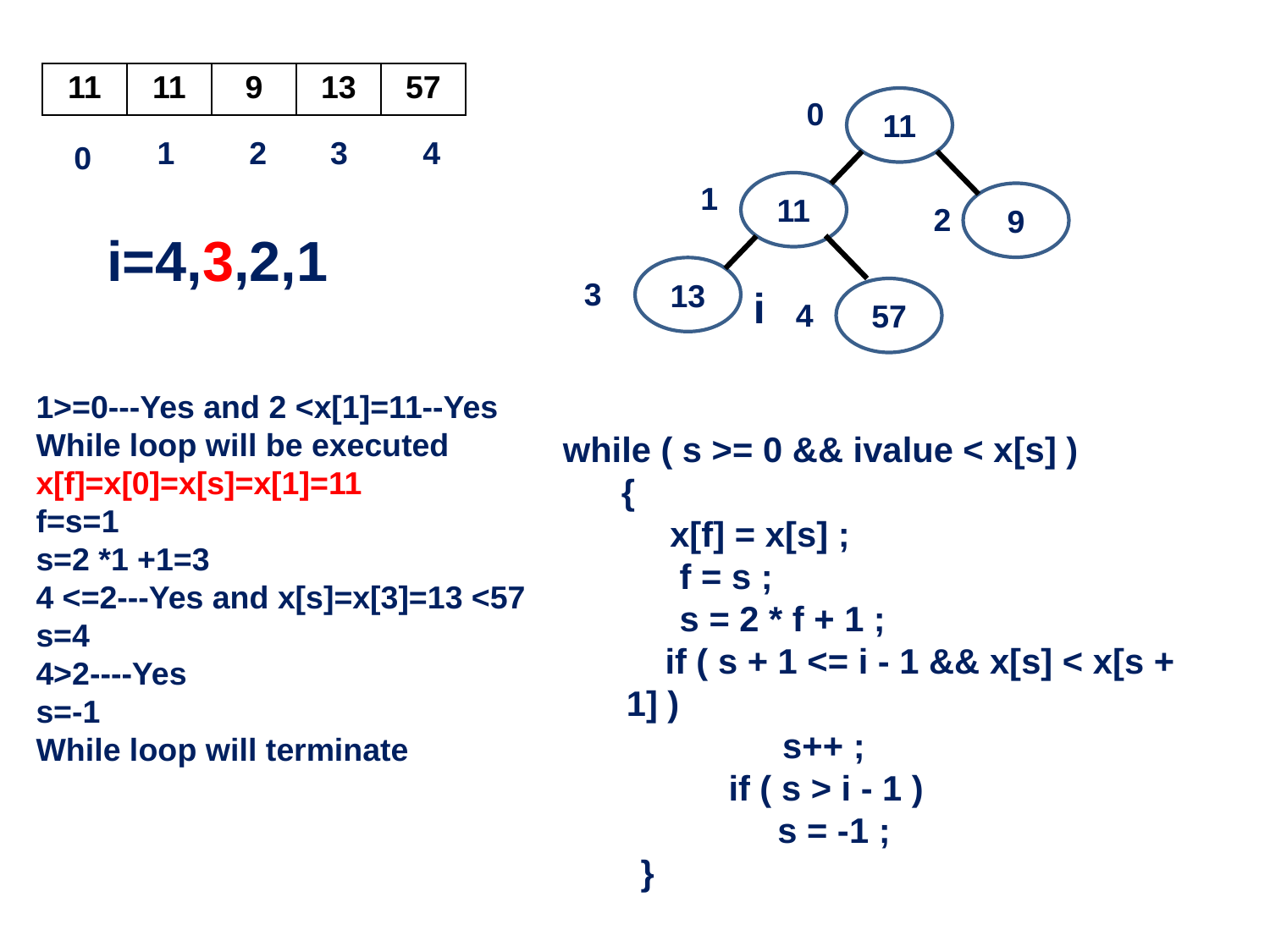

| 11 | 11 | 9 | 13 | 57 |
| --- | --- | --- | --- | --- |
0
11
1
2
3
4
0
1
11
9
2
i=4,3,2,1
13
3
i
57
4
1>=0---Yes and 2 <x[1]=11--Yes
While loop will be executed
x[f]=x[0]=x[s]=x[1]=11
f=s=1
s=2 *1 +1=3
4 <=2---Yes and x[s]=x[3]=13 <57
s=4
4>2----Yes
s=-1
While loop will terminate
while ( s >= 0 && ivalue < x[s] )
      {
           x[f] = x[s] ;
            f = s ;
            s = 2 * f + 1 ;
    if ( s + 1 <= i - 1 && x[s] < x[s + 1] )
	   s++ ;
	    if ( s > i - 1 )
	         s = -1 ;
        }